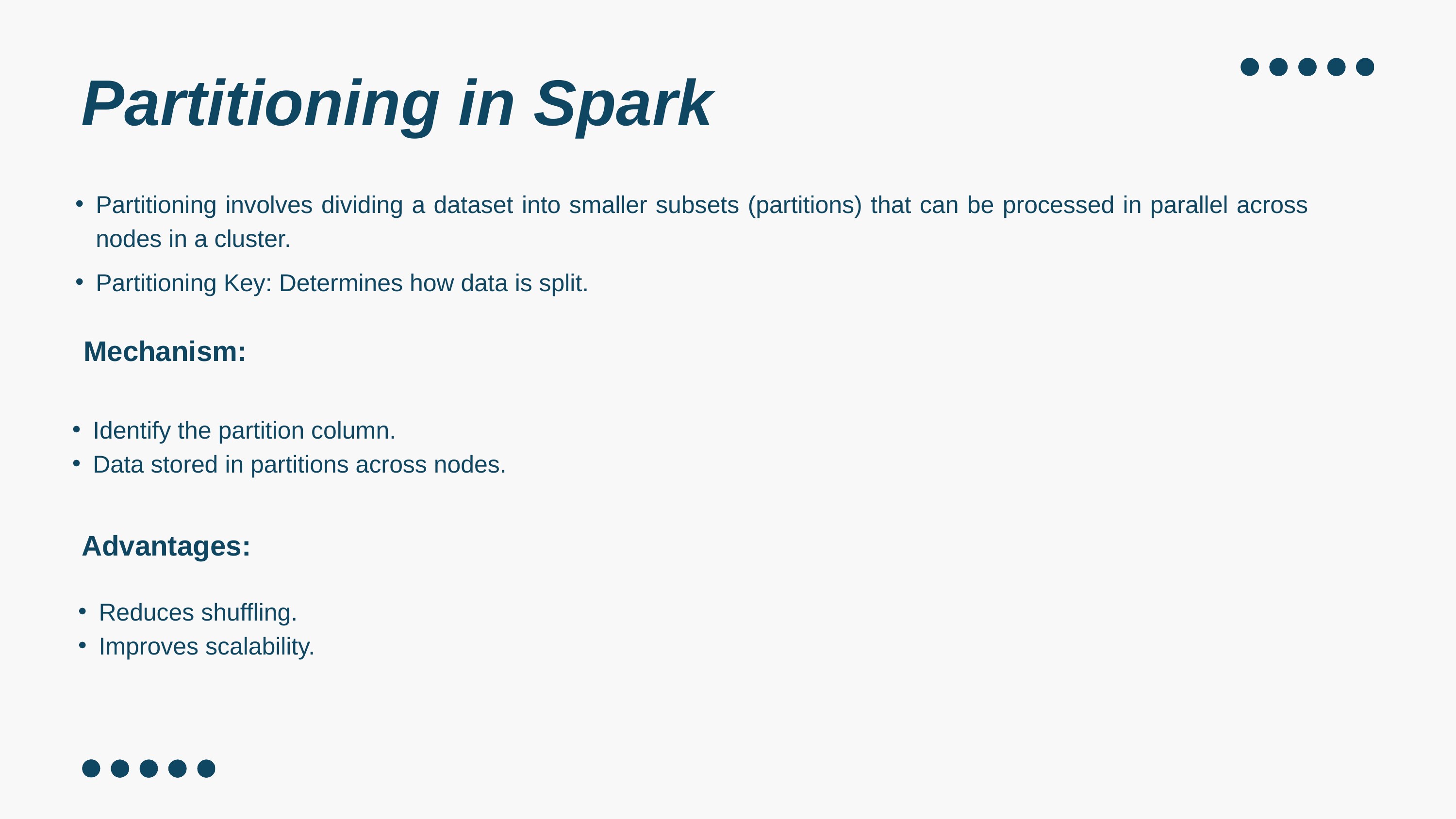

Partitioning in Spark

Partitioning involves dividing a dataset into smaller subsets (partitions) that can be processed in parallel across nodes in a cluster.
Partitioning Key: Determines how data is split.

Mechanism:

Identify the partition column.
Data stored in partitions across nodes.

Advantages:

Reduces shuffling.
Improves scalability.